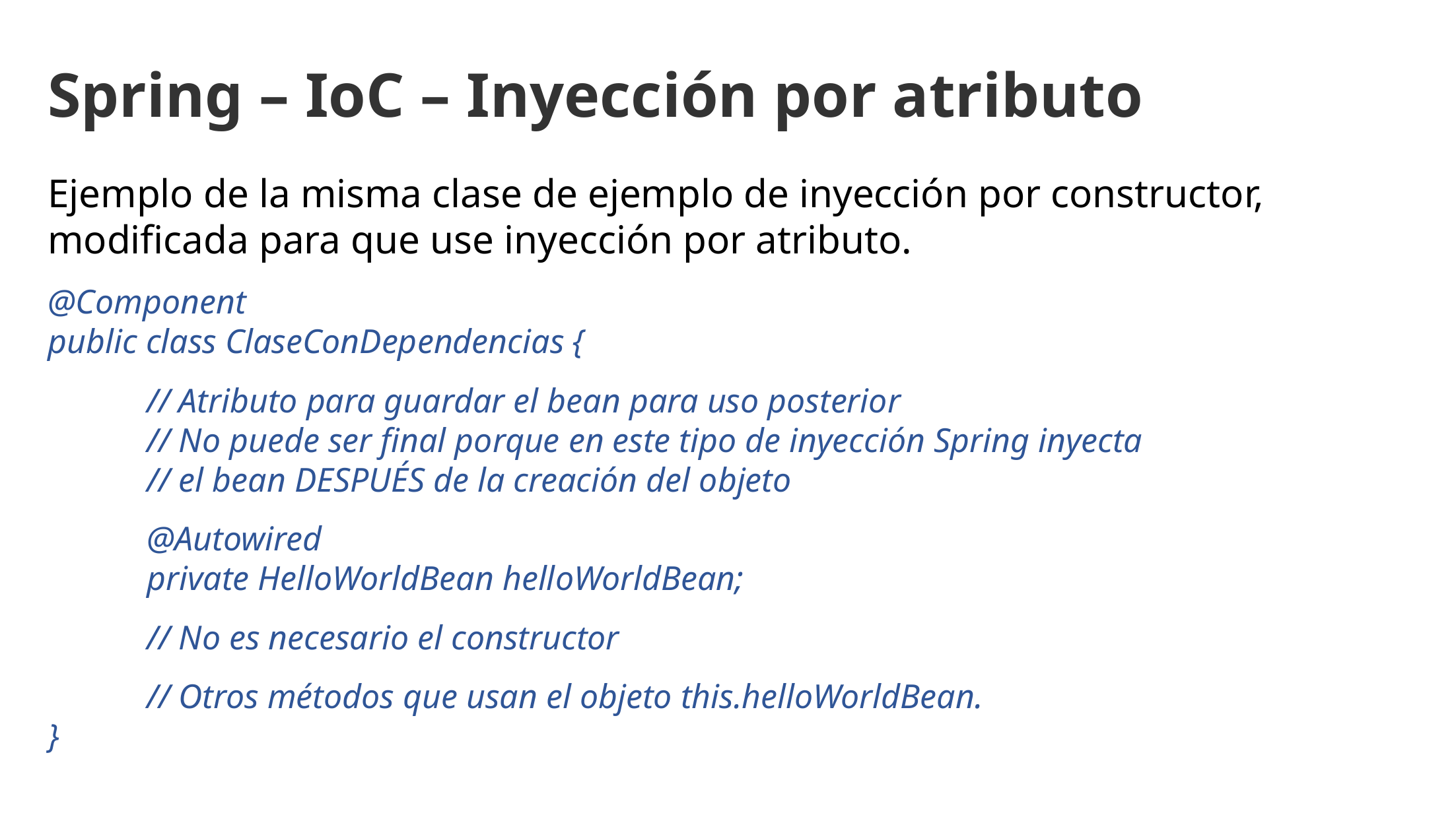

Spring – IoC – Inyección por atributo
Ejemplo de la misma clase de ejemplo de inyección por constructor, modificada para que use inyección por atributo.
@Component
public class ClaseConDependencias {
	// Atributo para guardar el bean para uso posterior
	// No puede ser final porque en este tipo de inyección Spring inyecta
	// el bean DESPUÉS de la creación del objeto
	@Autowired
	private HelloWorldBean helloWorldBean;
	// No es necesario el constructor
	// Otros métodos que usan el objeto this.helloWorldBean.
}